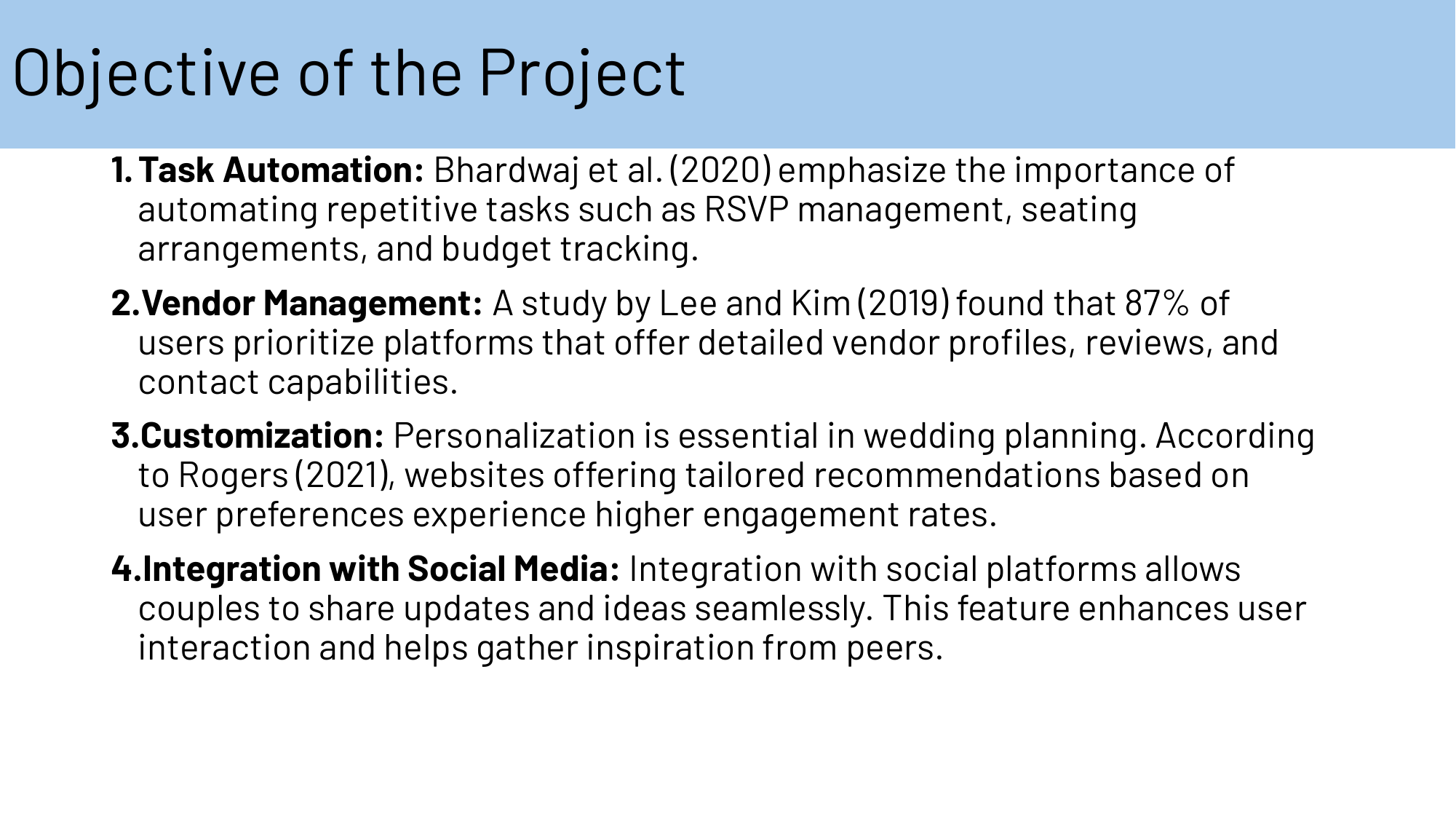

# Objective of the Project
Task Automation: Bhardwaj et al. (2020) emphasize the importance of automating repetitive tasks such as RSVP management, seating arrangements, and budget tracking.
Vendor Management: A study by Lee and Kim (2019) found that 87% of users prioritize platforms that offer detailed vendor profiles, reviews, and contact capabilities.
Customization: Personalization is essential in wedding planning. According to Rogers (2021), websites offering tailored recommendations based on user preferences experience higher engagement rates.
Integration with Social Media: Integration with social platforms allows couples to share updates and ideas seamlessly. This feature enhances user interaction and helps gather inspiration from peers.